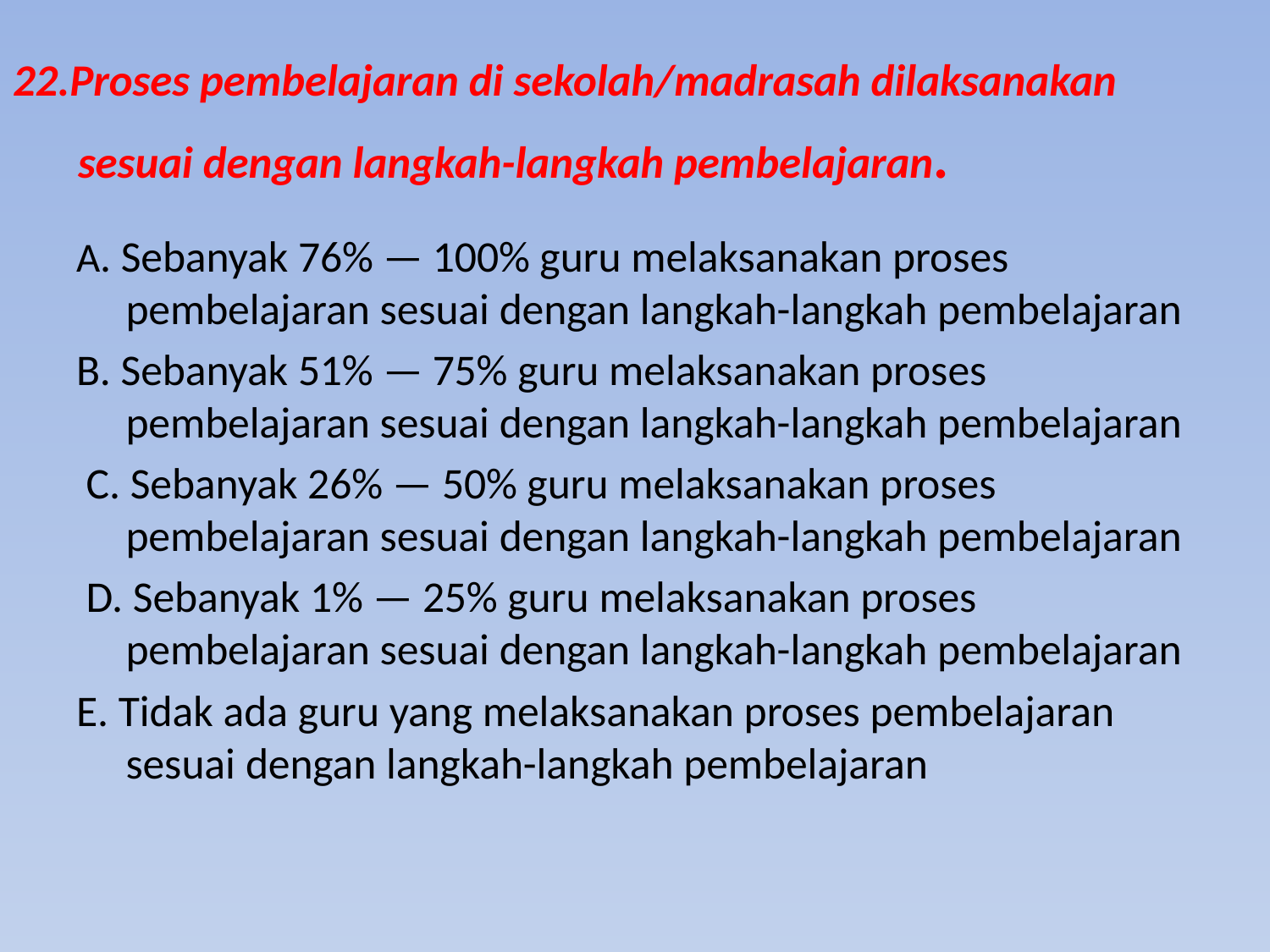

# 22.Proses pembelajaran di sekolah/madrasah dilaksanakan sesuai dengan langkah-langkah pembelajaran.
A. Sebanyak 76% — 100% guru melaksanakan proses pembelajaran sesuai dengan langkah-langkah pembelajaran
B. Sebanyak 51% — 75% guru melaksanakan proses pembelajaran sesuai dengan langkah-langkah pembelajaran
 C. Sebanyak 26% — 50% guru melaksanakan proses pembelajaran sesuai dengan langkah-langkah pembelajaran
 D. Sebanyak 1% — 25% guru melaksanakan proses pembelajaran sesuai dengan langkah-langkah pembelajaran
E. Tidak ada guru yang melaksanakan proses pembelajaran sesuai dengan langkah-langkah pembelajaran